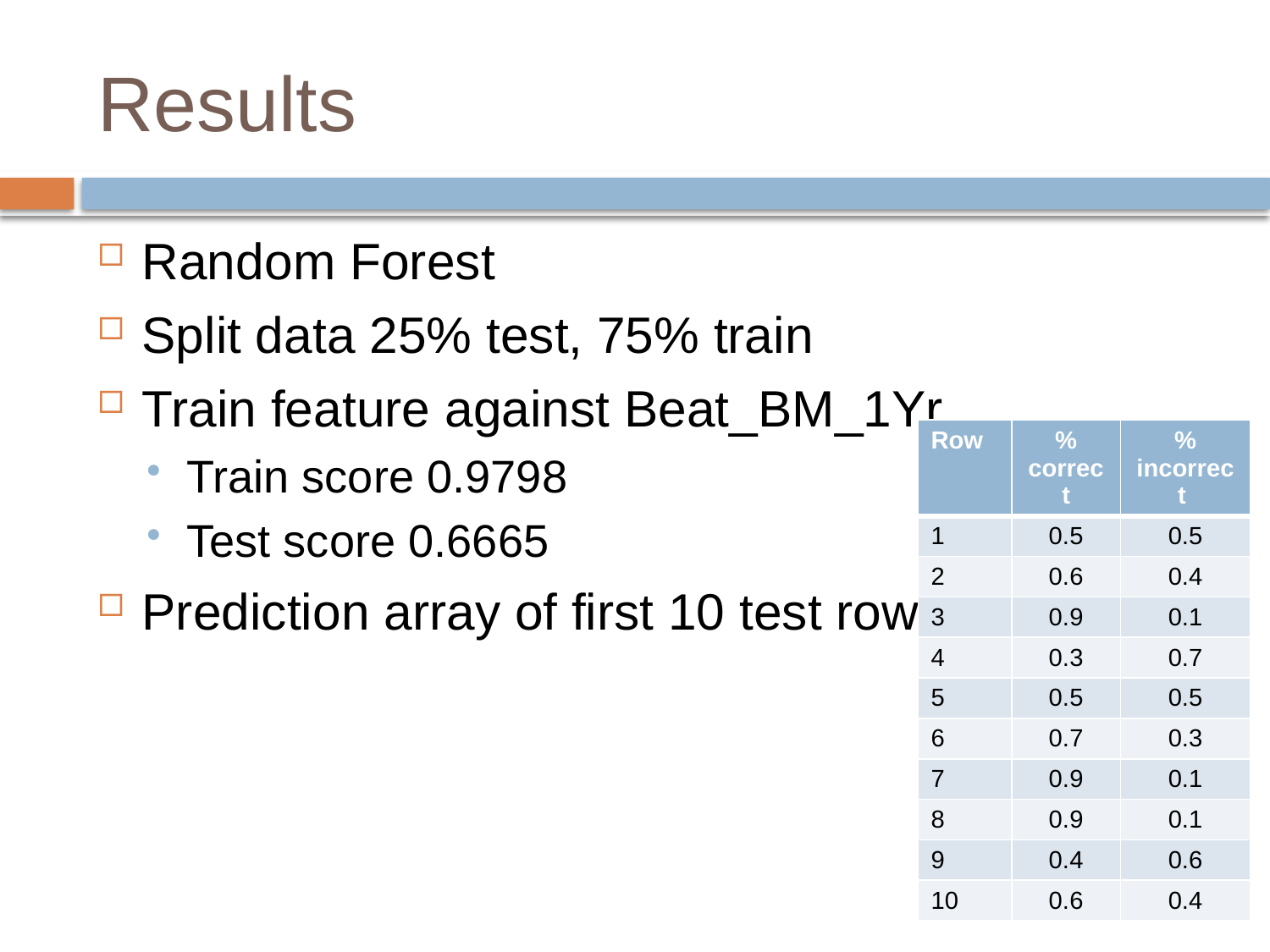

# Results
Random Forest
Split data 25% test, 75% train
Train feature against Beat_BM_1Yr
Train score 0.9798
Test score 0.6665
Prediction array of first 10 test rows

| Row | % correct | % incorrect |
| --- | --- | --- |
| 1 | 0.5 | 0.5 |
| 2 | 0.6 | 0.4 |
| 3 | 0.9 | 0.1 |
| 4 | 0.3 | 0.7 |
| 5 | 0.5 | 0.5 |
| 6 | 0.7 | 0.3 |
| 7 | 0.9 | 0.1 |
| 8 | 0.9 | 0.1 |
| 9 | 0.4 | 0.6 |
| 10 | 0.6 | 0.4 |